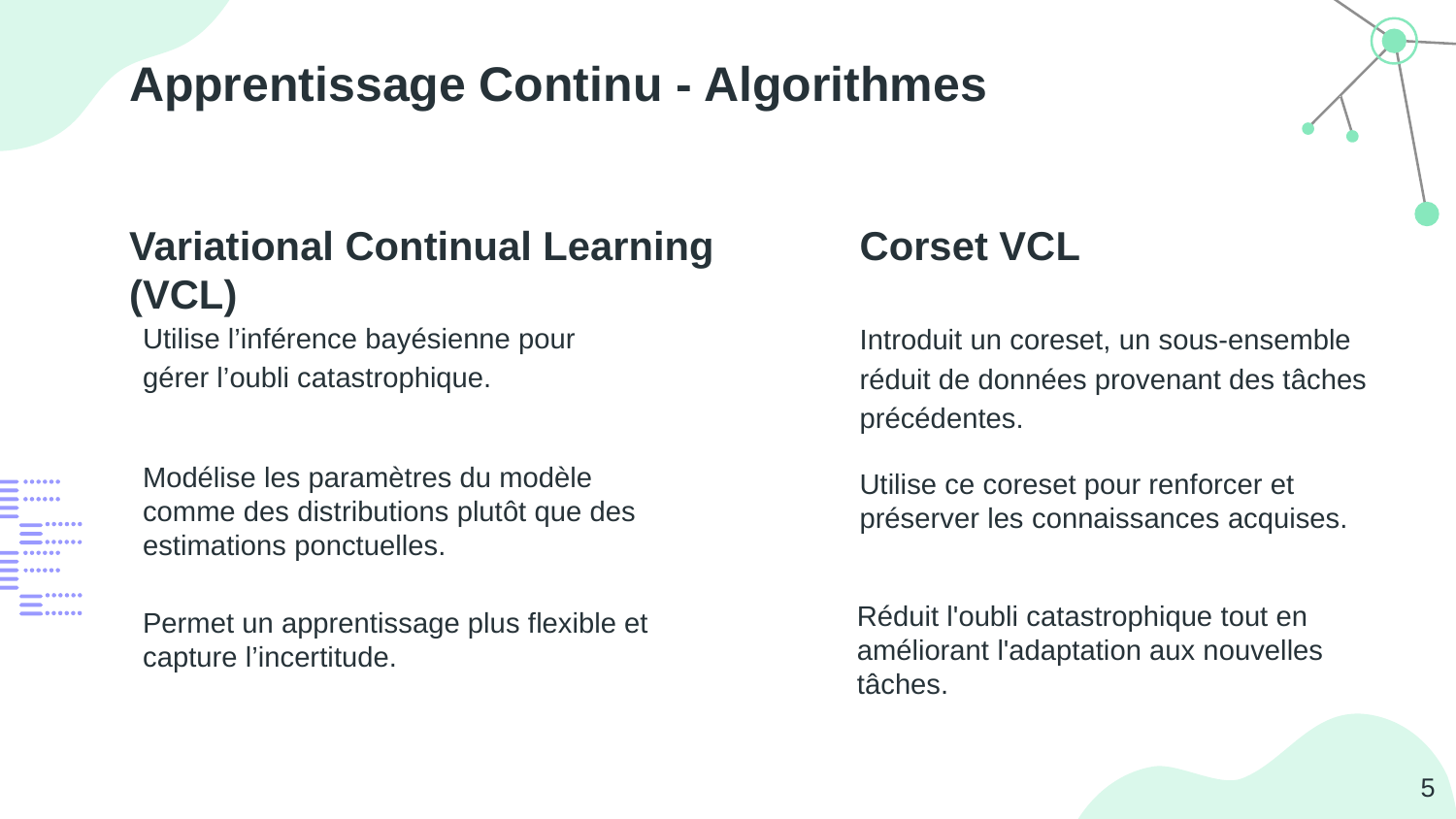

# Apprentissage Continu - Algorithmes
Variational Continual Learning (VCL)

Corset VCL

Utilise l’inférence bayésienne pour gérer l’oubli catastrophique.

Introduit un coreset, un sous-ensemble réduit de données provenant des tâches précédentes.
Modélise les paramètres du modèle comme des distributions plutôt que des estimations ponctuelles.
Utilise ce coreset pour renforcer et préserver les connaissances acquises.
Réduit l'oubli catastrophique tout en améliorant l'adaptation aux nouvelles tâches.
Permet un apprentissage plus flexible et capture l’incertitude.
5